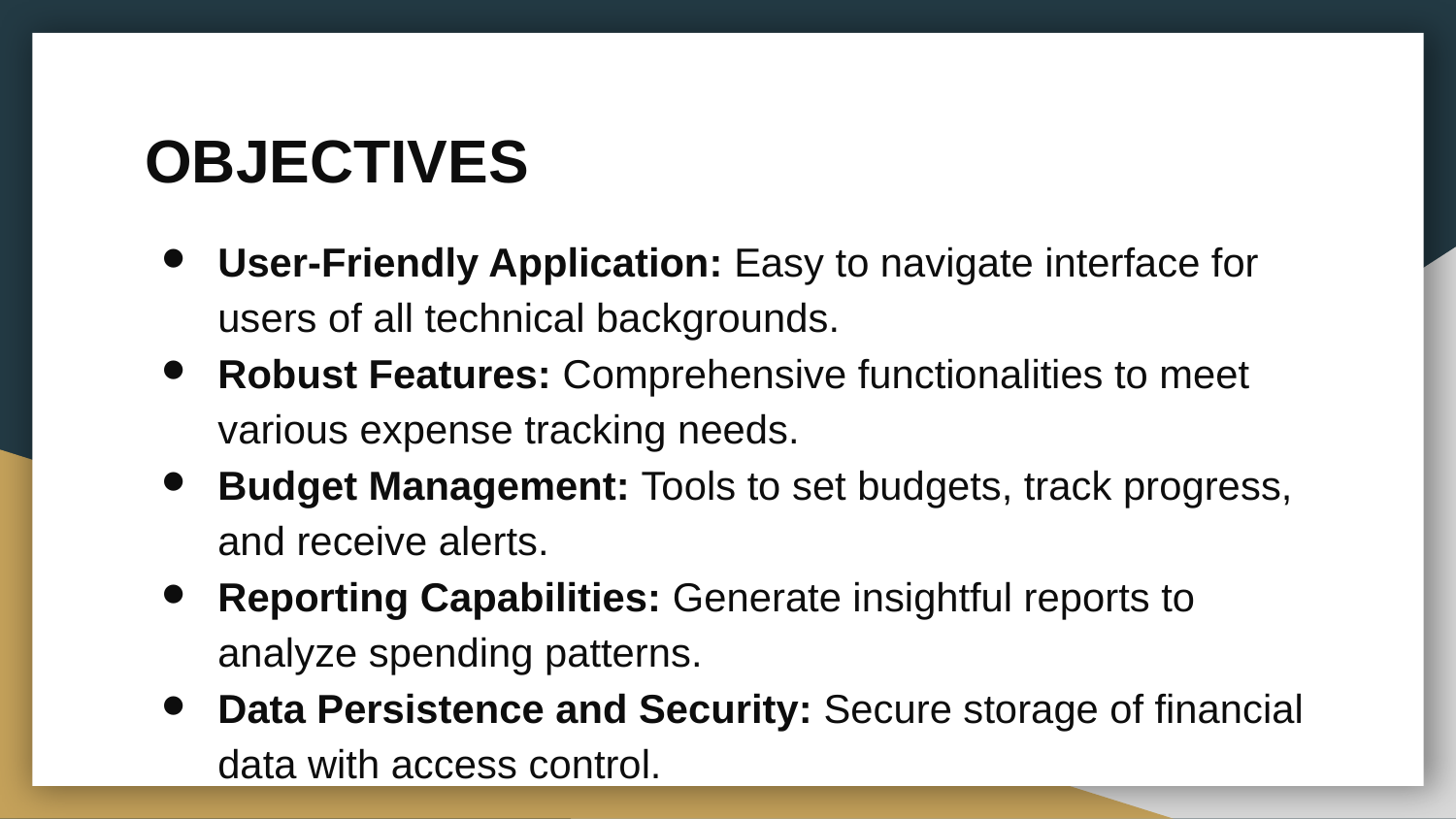

# OBJECTIVES
User-Friendly Application: Easy to navigate interface for users of all technical backgrounds.
Robust Features: Comprehensive functionalities to meet various expense tracking needs.
Budget Management: Tools to set budgets, track progress, and receive alerts.
Reporting Capabilities: Generate insightful reports to analyze spending patterns.
Data Persistence and Security: Secure storage of financial data with access control.